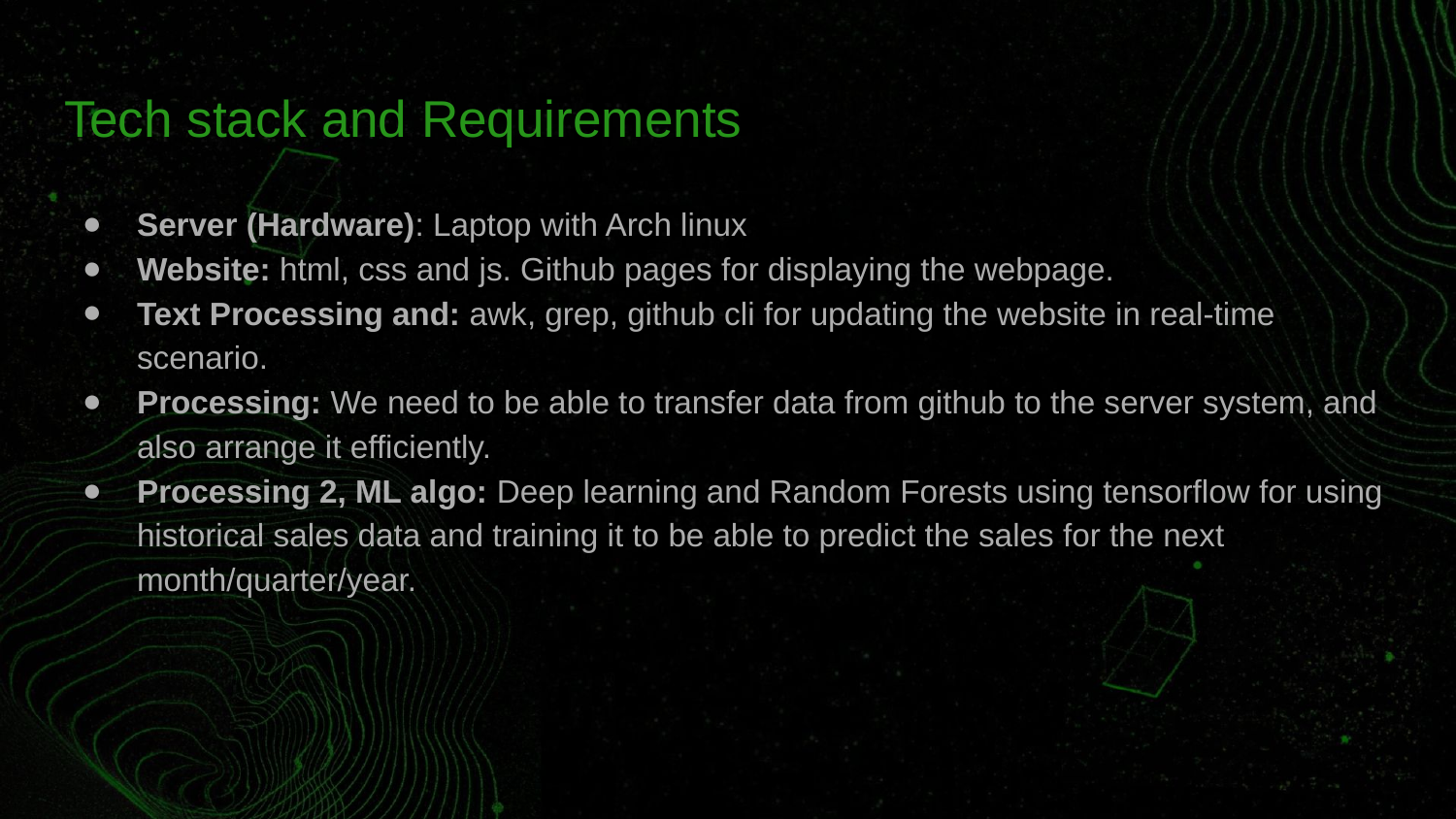

# Tech stack and Requirements
Server (Hardware): Laptop with Arch linux
Website: html, css and js. Github pages for displaying the webpage.
Text Processing and: awk, grep, github cli for updating the website in real-time scenario.
Processing: We need to be able to transfer data from github to the server system, and also arrange it efficiently.
Processing 2, ML algo: Deep learning and Random Forests using tensorflow for using historical sales data and training it to be able to predict the sales for the next month/quarter/year.